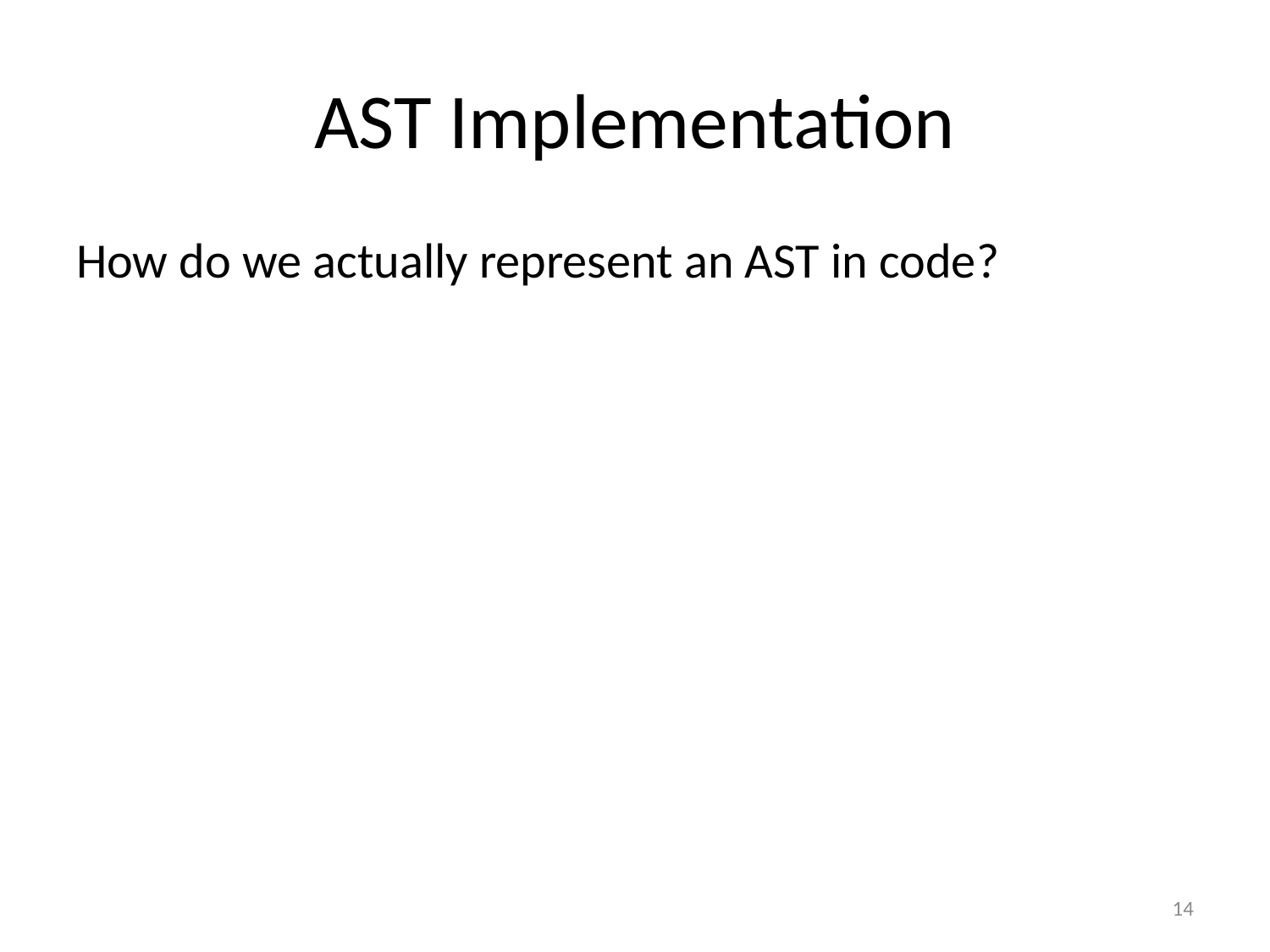

# AST Implementation
How do we actually represent an AST in code?

14